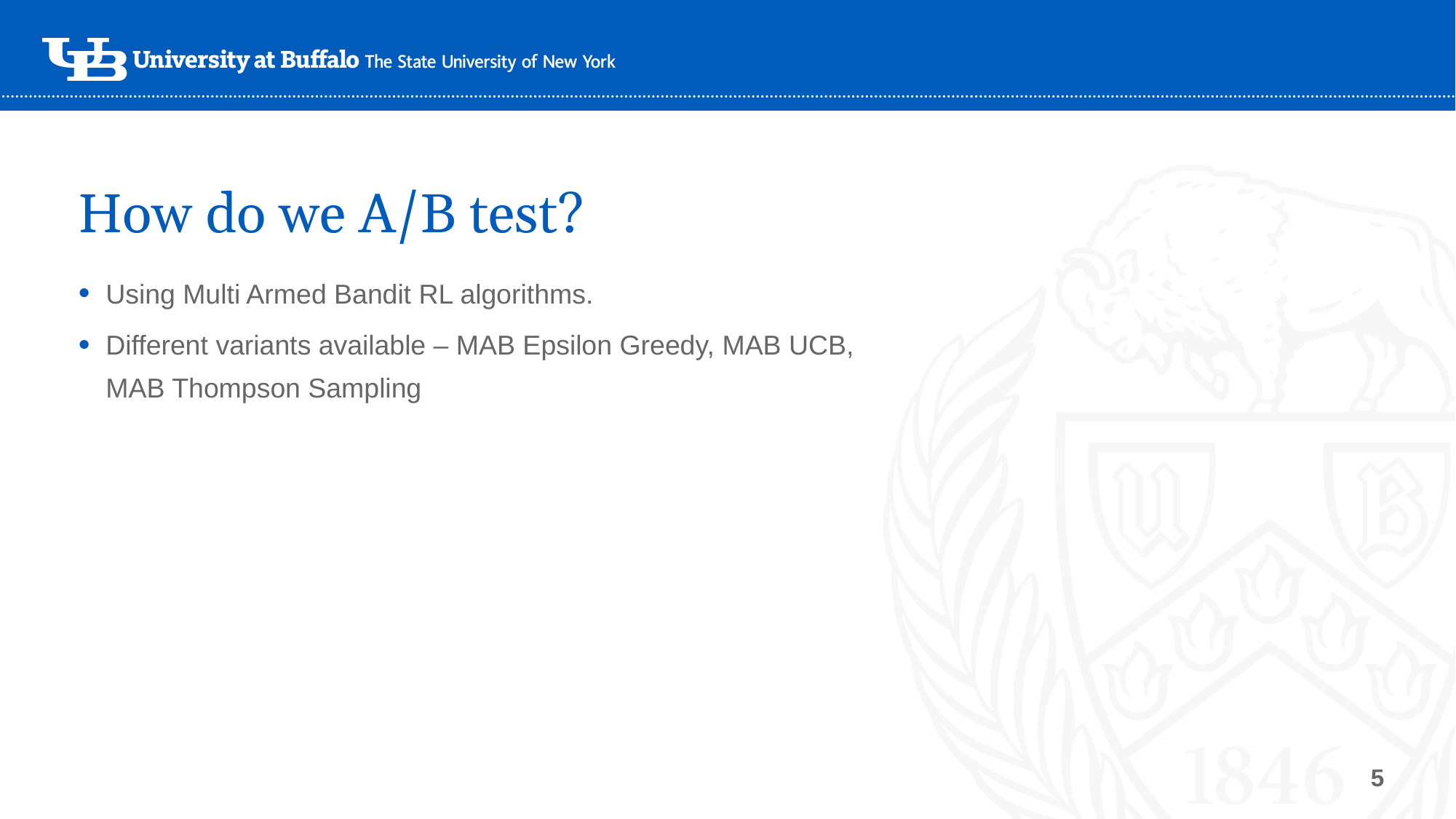

# How do we A/B test?
Using Multi Armed Bandit RL algorithms.
Different variants available – MAB Epsilon Greedy, MAB UCB, MAB Thompson Sampling

5